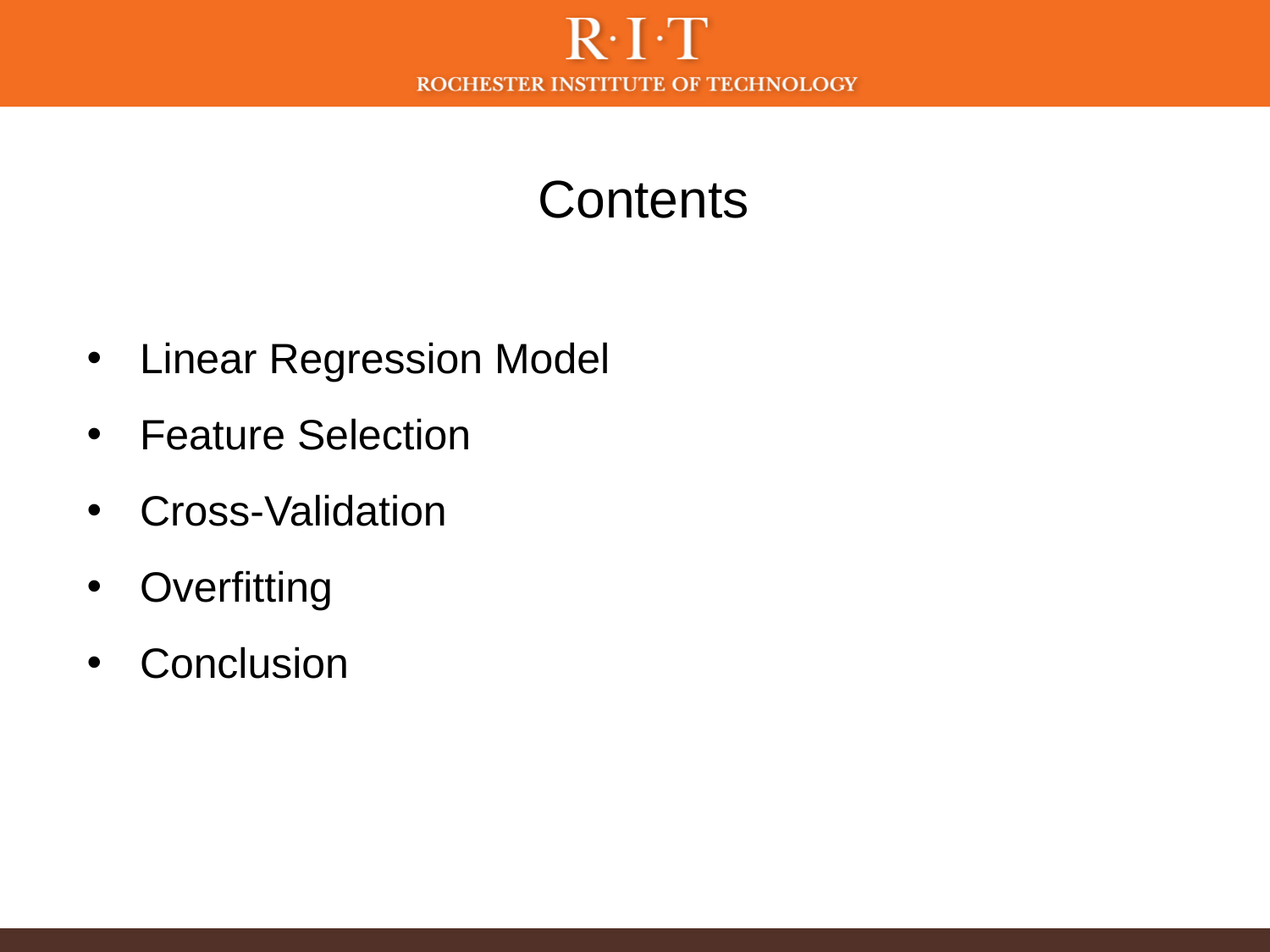

# Contents
Linear Regression Model
Feature Selection
Cross-Validation
Overfitting
Conclusion